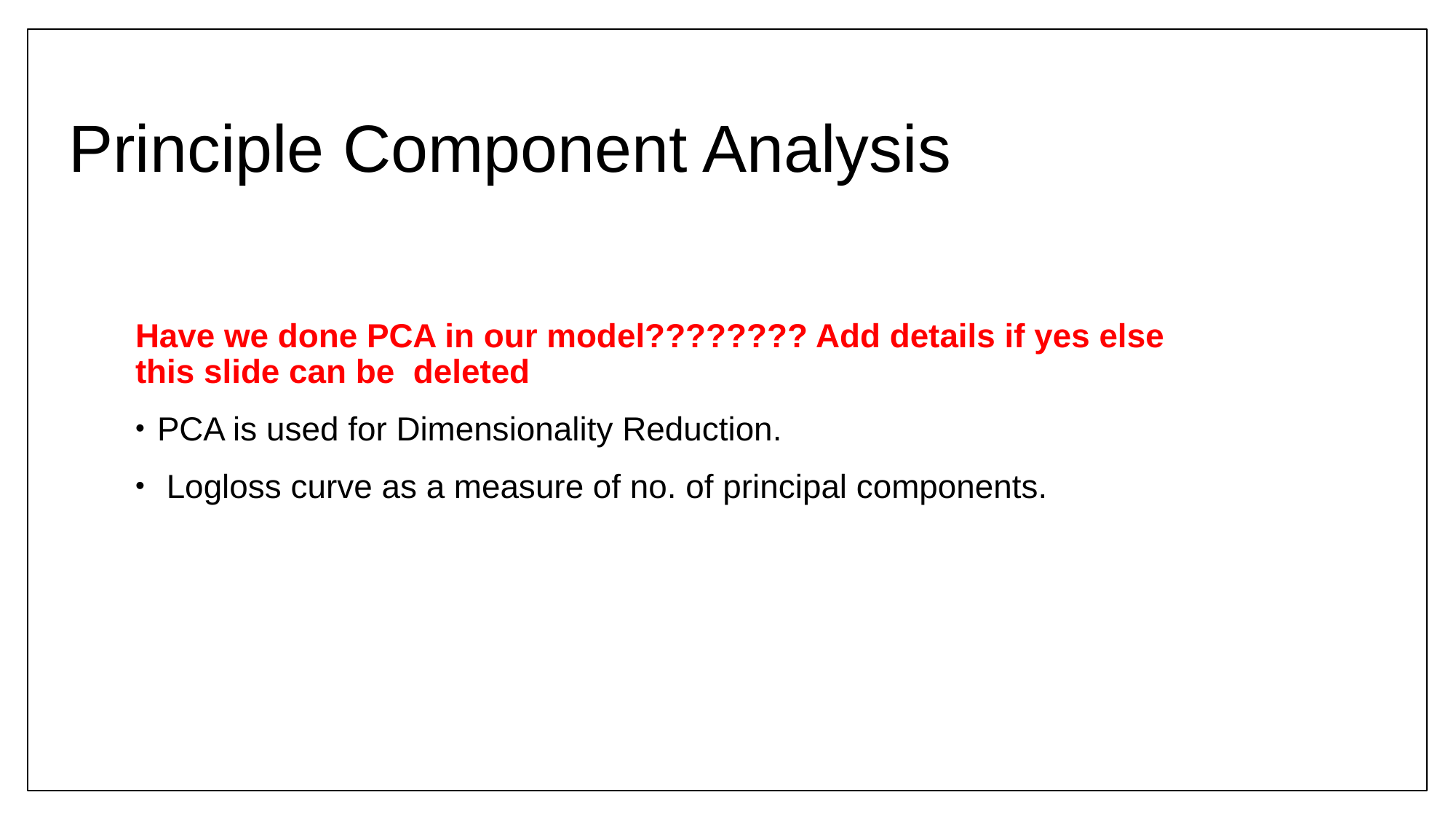

# Principle Component Analysis
Have we done PCA in our model???????? Add details if yes else this slide can be  deleted
PCA is used for Dimensionality Reduction.
 Logloss curve as a measure of no. of principal components.